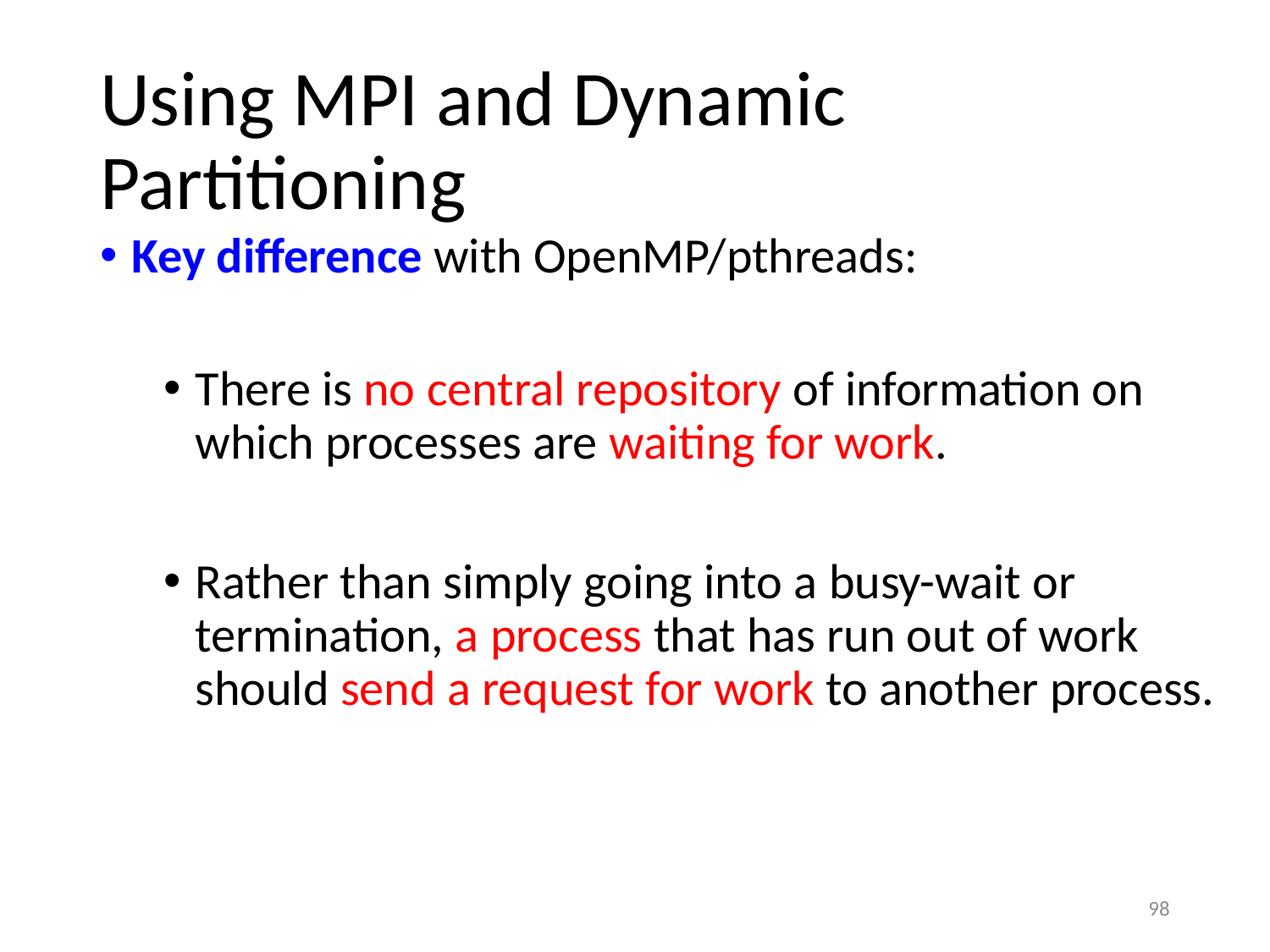

# Using MPI and Dynamic Partitioning
Key difference with OpenMP/pthreads:

There is no central repository of information on which processes are waiting for work.

Rather than simply going into a busy-wait or termination, a process that has run out of work should send a request for work to another process.

98